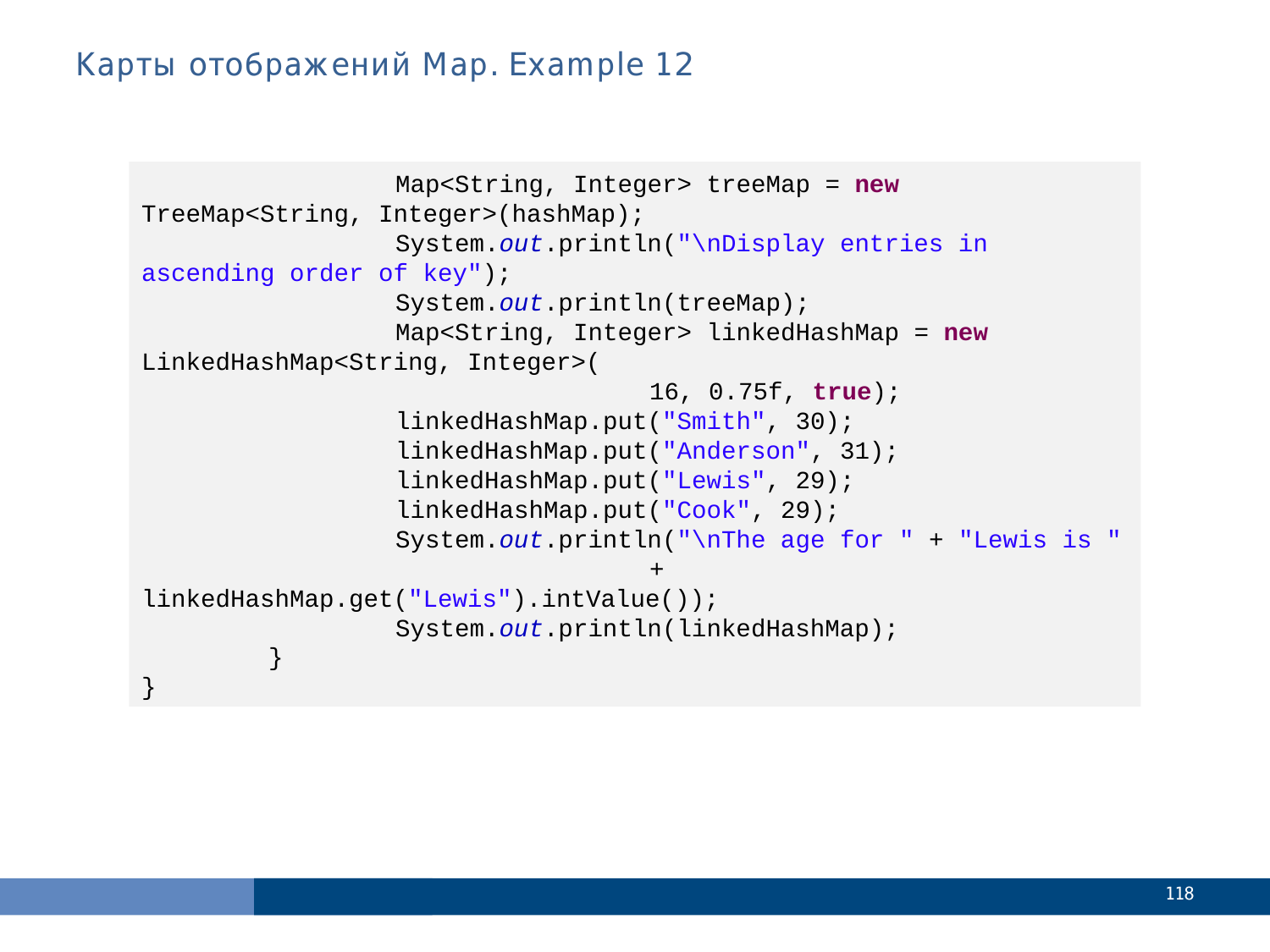

Карты отображений Map. Example 12
		Map<String, Integer> treeMap = new TreeMap<String, Integer>(hashMap);
		System.out.println("\nDisplay entries in ascending order of key");
		System.out.println(treeMap);
		Map<String, Integer> linkedHashMap = new LinkedHashMap<String, Integer>(
				16, 0.75f, true);
		linkedHashMap.put("Smith", 30);
		linkedHashMap.put("Anderson", 31);
		linkedHashMap.put("Lewis", 29);
		linkedHashMap.put("Cook", 29);
		System.out.println("\nThe age for " + "Lewis is "
				+ linkedHashMap.get("Lewis").intValue());
		System.out.println(linkedHashMap);
	}
}
118